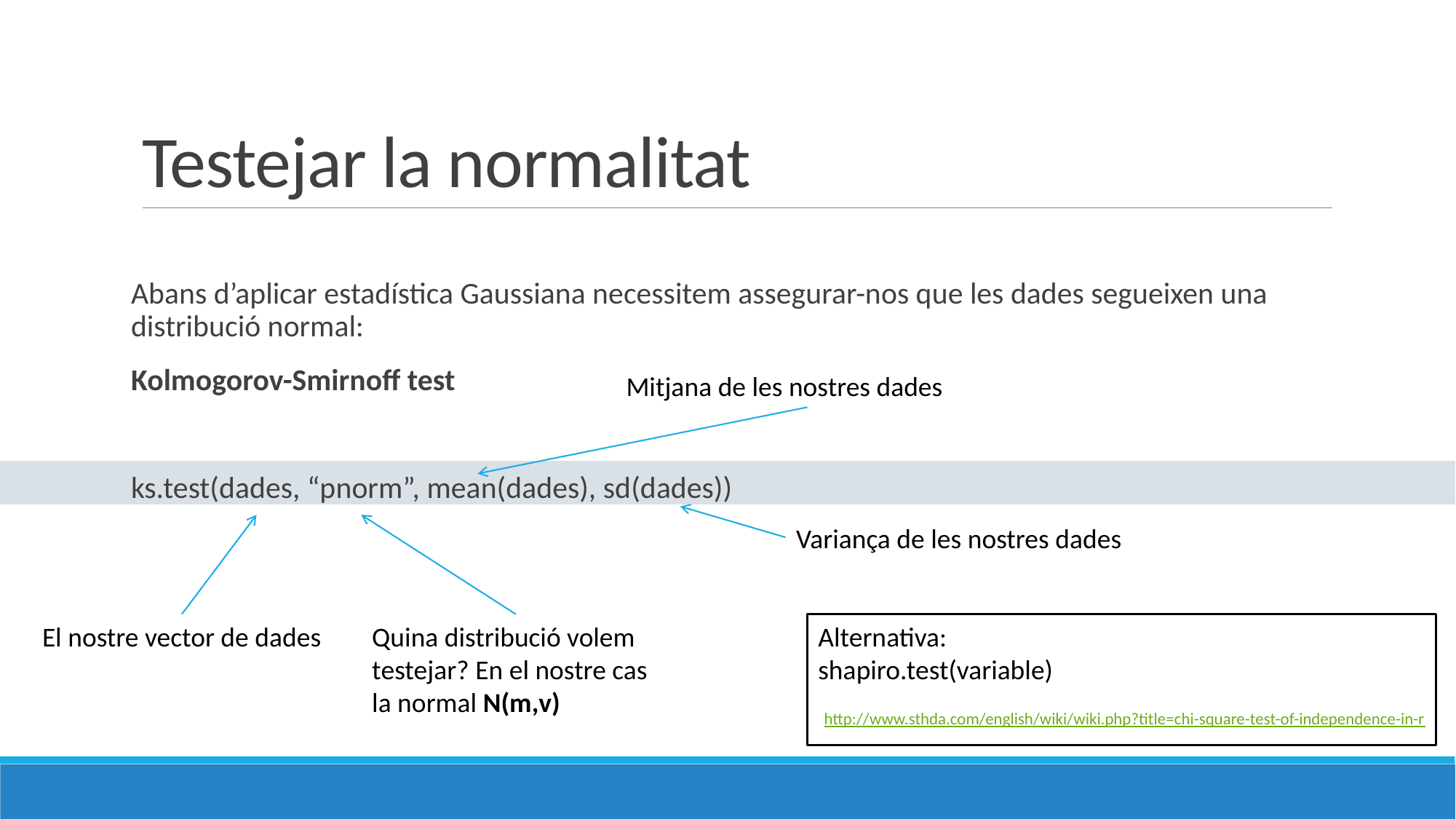

# Testejar la normalitat
Abans d’aplicar estadística Gaussiana necessitem assegurar-nos que les dades segueixen una distribució normal:
Kolmogorov-Smirnoff test

ks.test(dades, “pnorm”, mean(dades), sd(dades))
Mitjana de les nostres dades

Variança de les nostres dades
El nostre vector de dades

Quina distribució volem testejar? En el nostre cas la normal N(m,v)
Alternativa:
shapiro.test(variable)
http://www.sthda.com/english/wiki/wiki.php?title=chi-square-test-of-independence-in-r